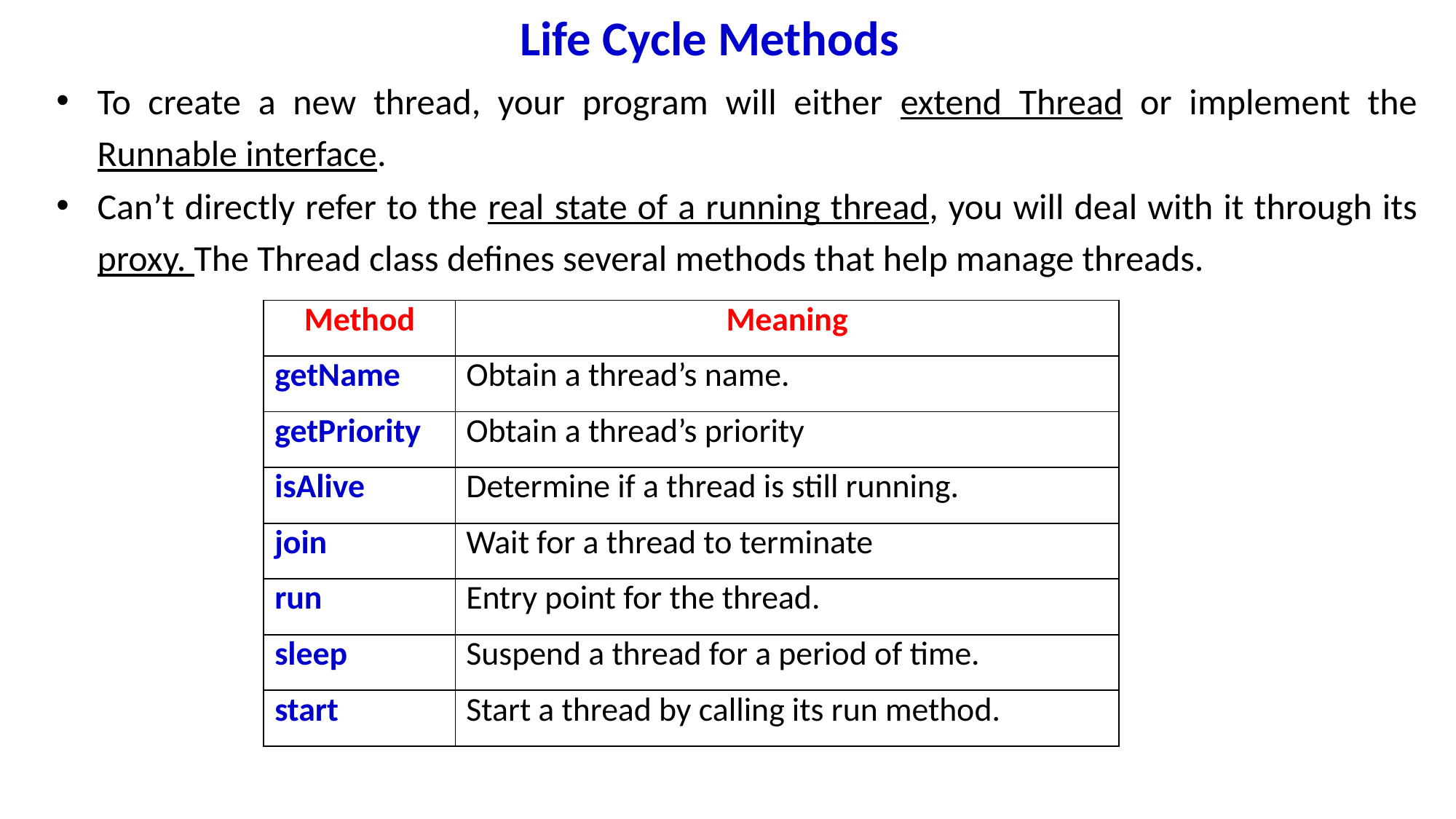

# Life Cycle Methods
To create a new thread, your program will either extend Thread or implement the Runnable interface.
Can’t directly refer to the real state of a running thread, you will deal with it through its proxy. The Thread class defines several methods that help manage threads.
| Method | Meaning |
| --- | --- |
| getName | Obtain a thread’s name. |
| getPriority | Obtain a thread’s priority |
| isAlive | Determine if a thread is still running. |
| join | Wait for a thread to terminate |
| run | Entry point for the thread. |
| sleep | Suspend a thread for a period of time. |
| start | Start a thread by calling its run method. |
Unit.3 Java
10